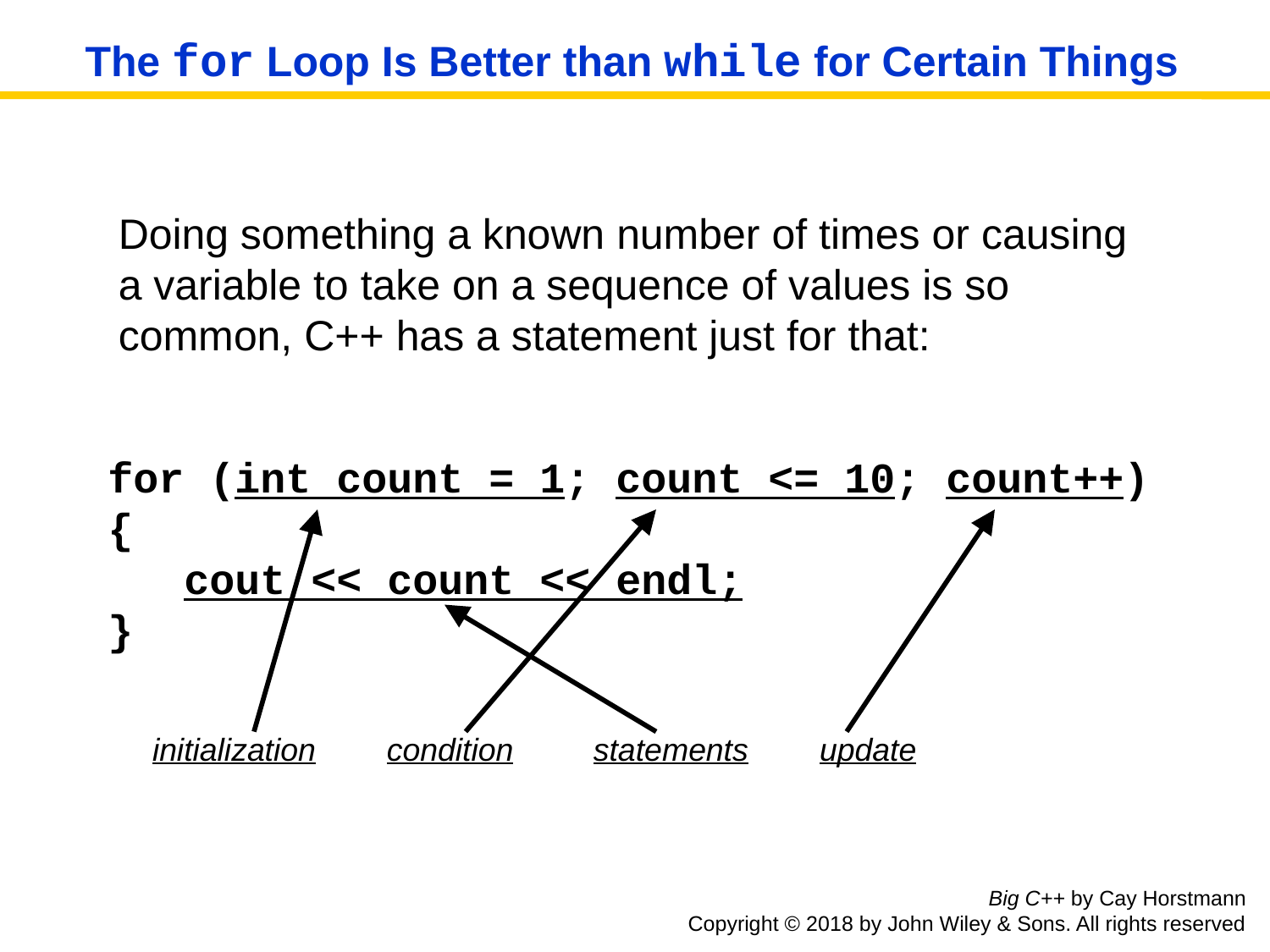

# The for Loop Is Better than while for Certain Things
Doing something a known number of times or causing a variable to take on a sequence of values is so common, C++ has a statement just for that:
for (int count = 1; count <= 10; count++)
{
   cout << count << endl;
}

initialization        condition         statements        update
Big C++ by Cay Horstmann
Copyright © 2018 by John Wiley & Sons. All rights reserved